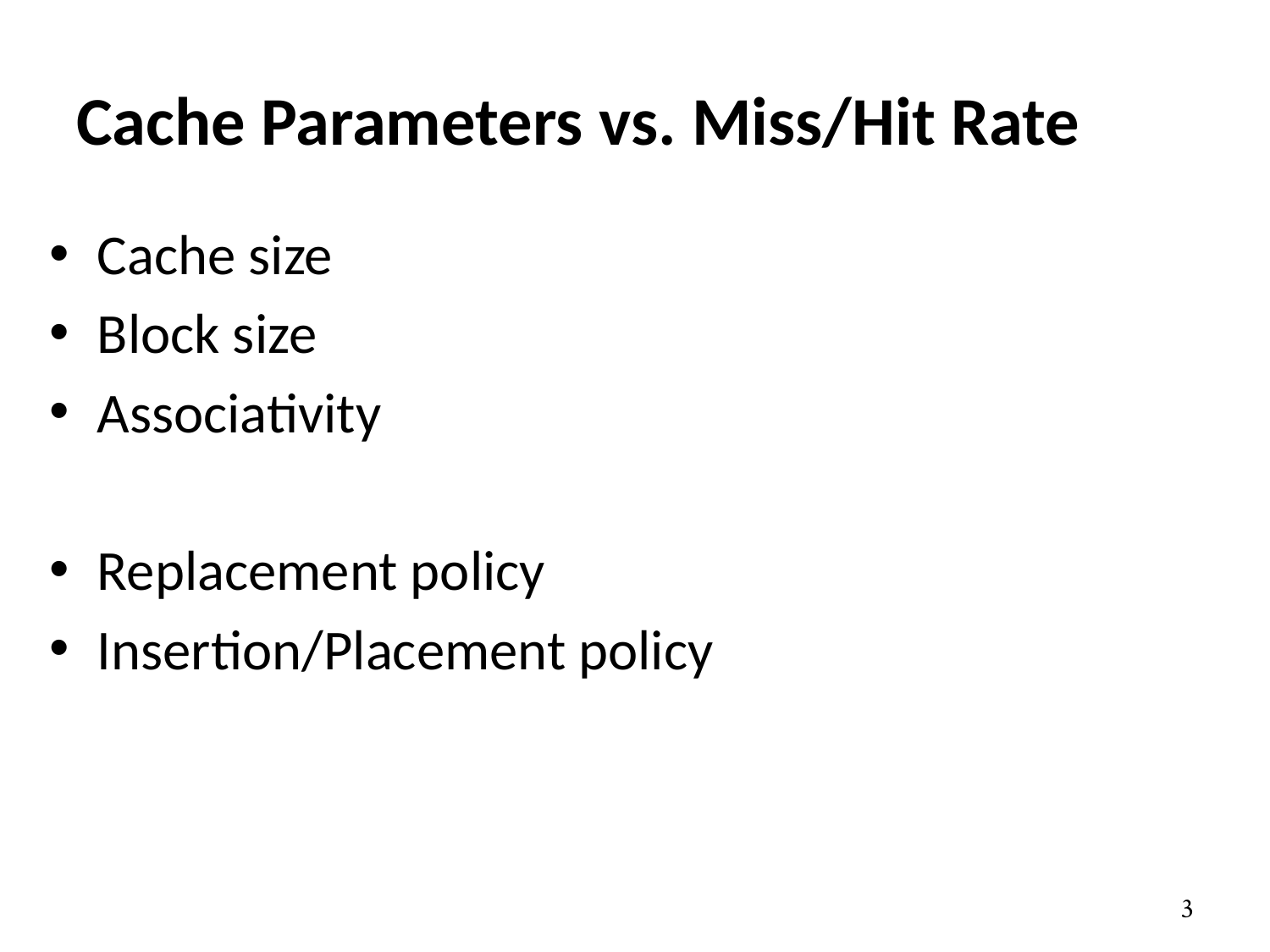

# Cache Parameters vs. Miss/Hit Rate
Cache size
Block size
Associativity

Replacement policy
Insertion/Placement policy
3